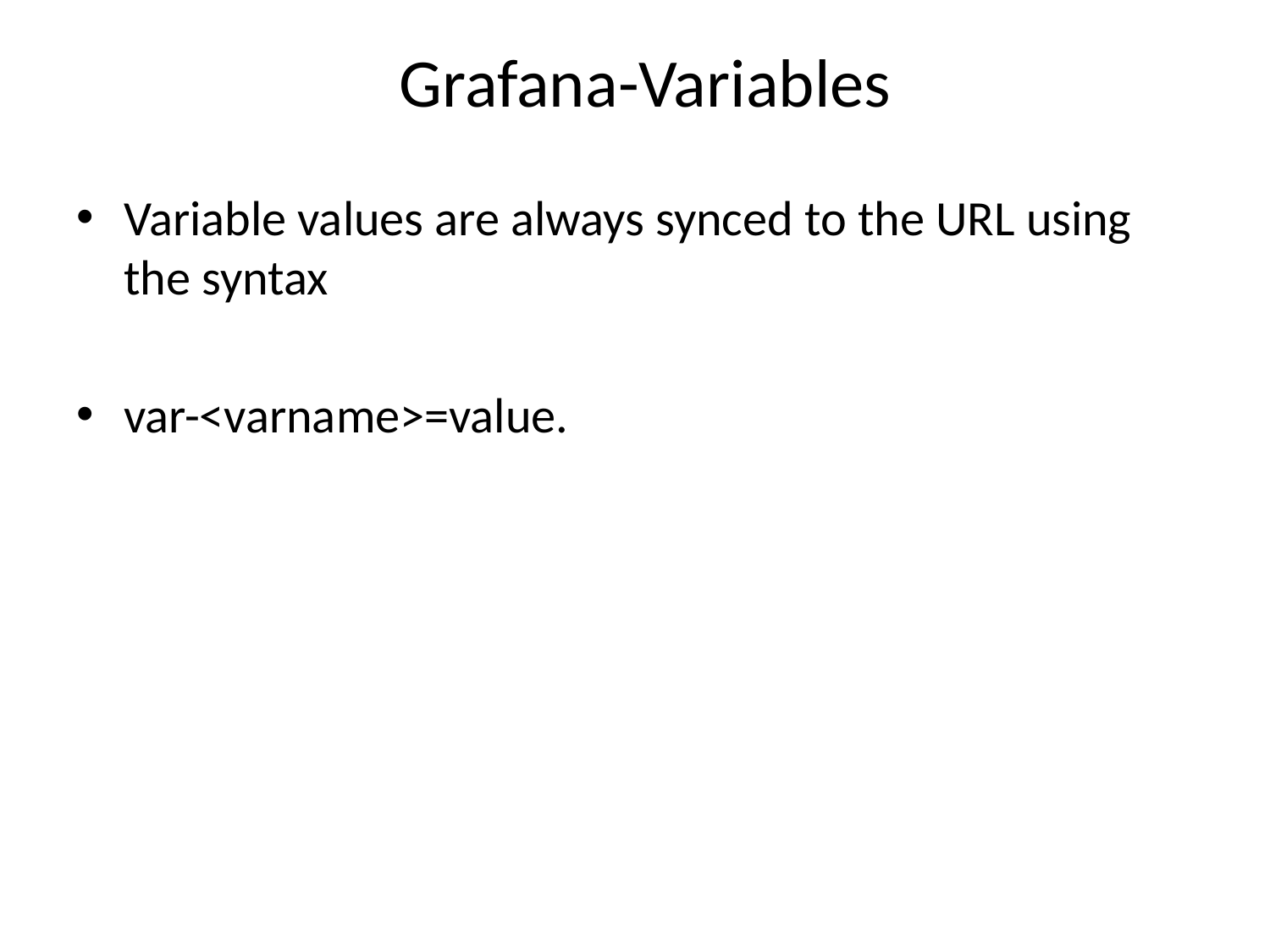

# Grafana-Variables
Variable values are always synced to the URL using the syntax

var-<varname>=value.